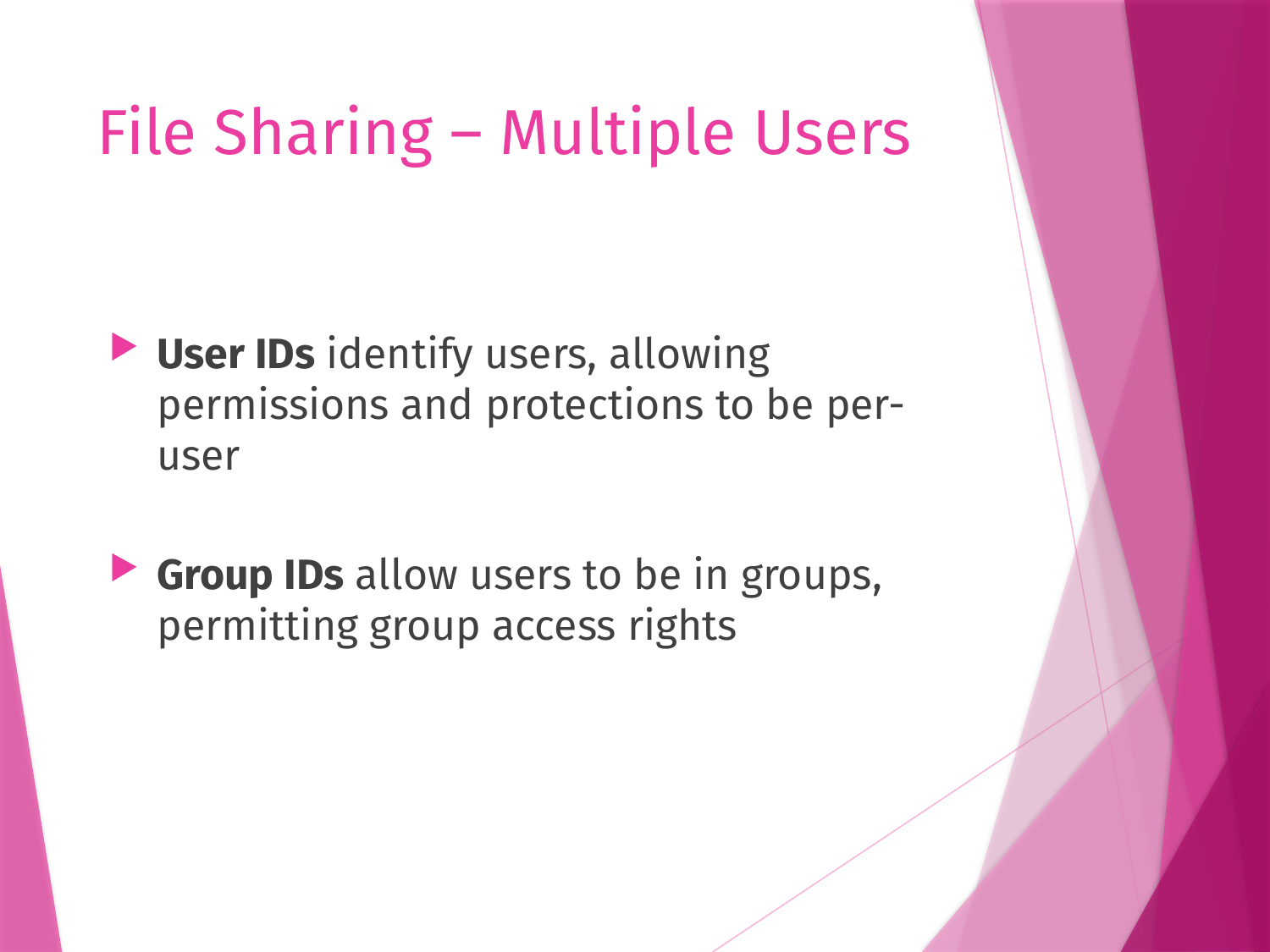

# File Sharing – Multiple Users
User IDs identify users, allowing permissions and protections to be per-user
Group IDs allow users to be in groups, permitting group access rights